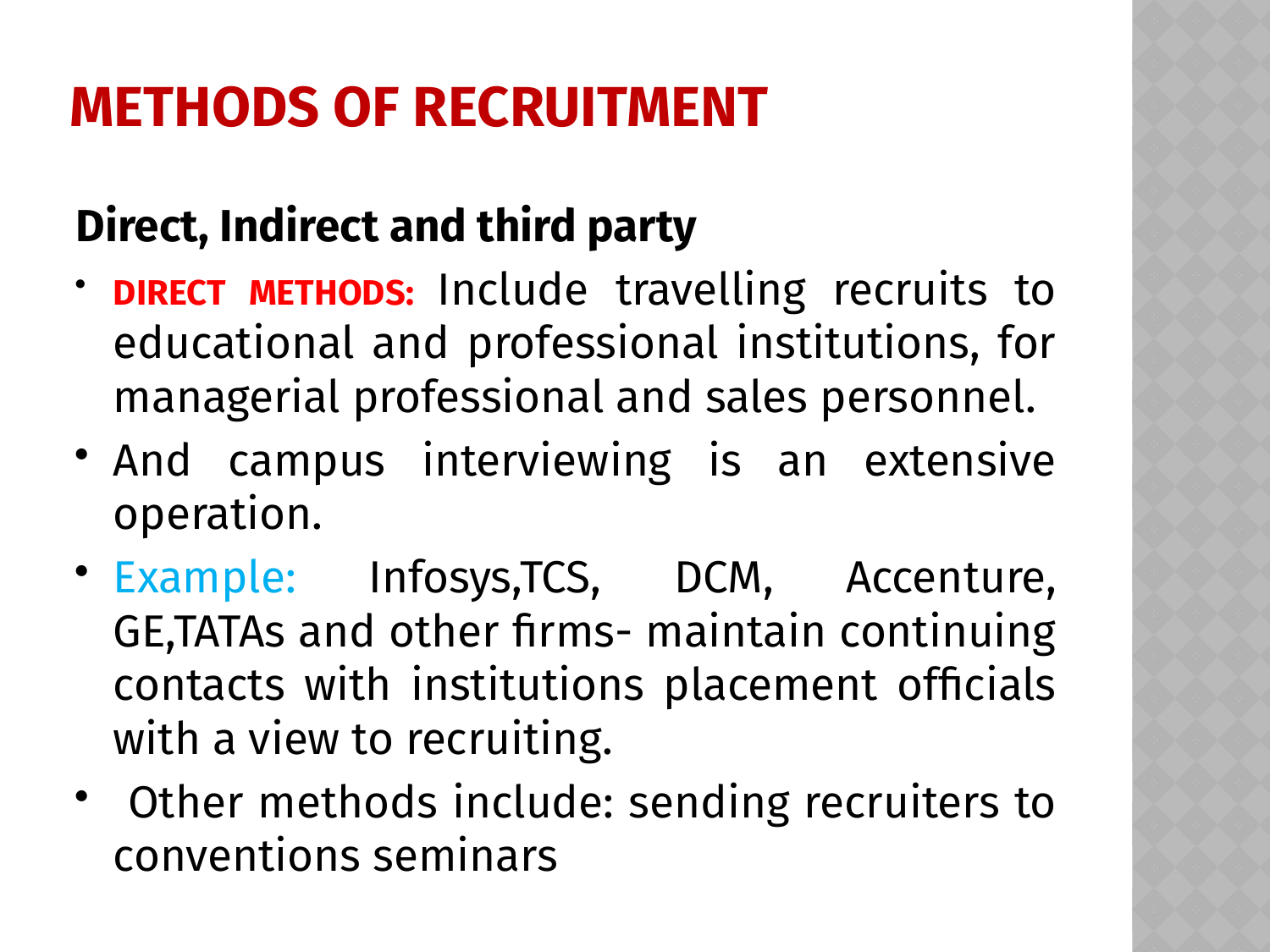

# METHODS OF RECRUITMENT
Direct, Indirect and third party
DIRECT METHODS: Include travelling recruits to educational and professional institutions, for managerial professional and sales personnel.
And campus interviewing is an extensive operation.
Example: Infosys,TCS, DCM, Accenture, GE,TATAs and other firms- maintain continuing contacts with institutions placement officials with a view to recruiting.
 Other methods include: sending recruiters to conventions seminars